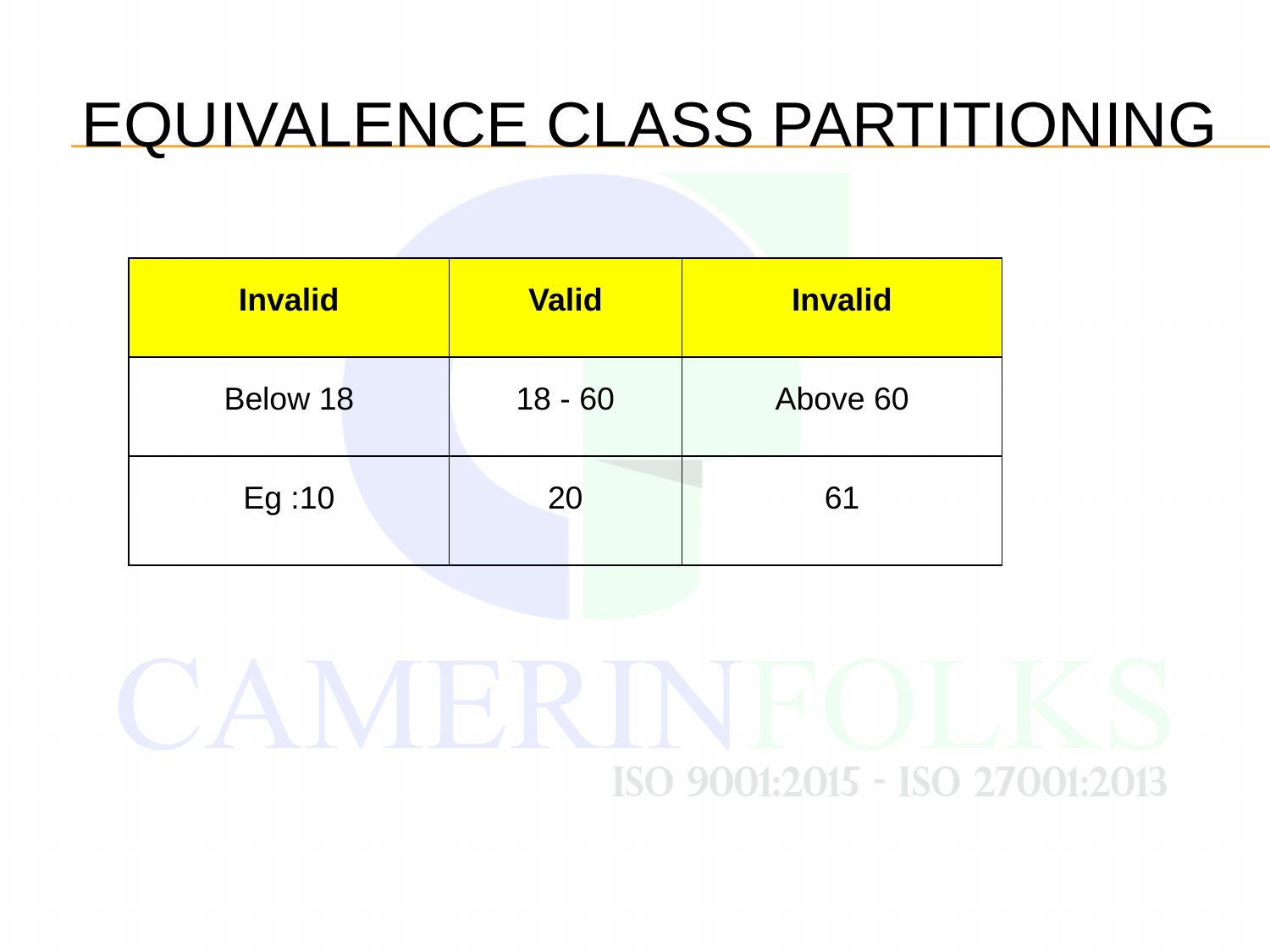

# Equivalence class partitioning
| Invalid | Valid | Invalid |
| --- | --- | --- |
| Below 18 | 18 - 60 | Above 60 |
| Eg :10 | 20 | 61 |